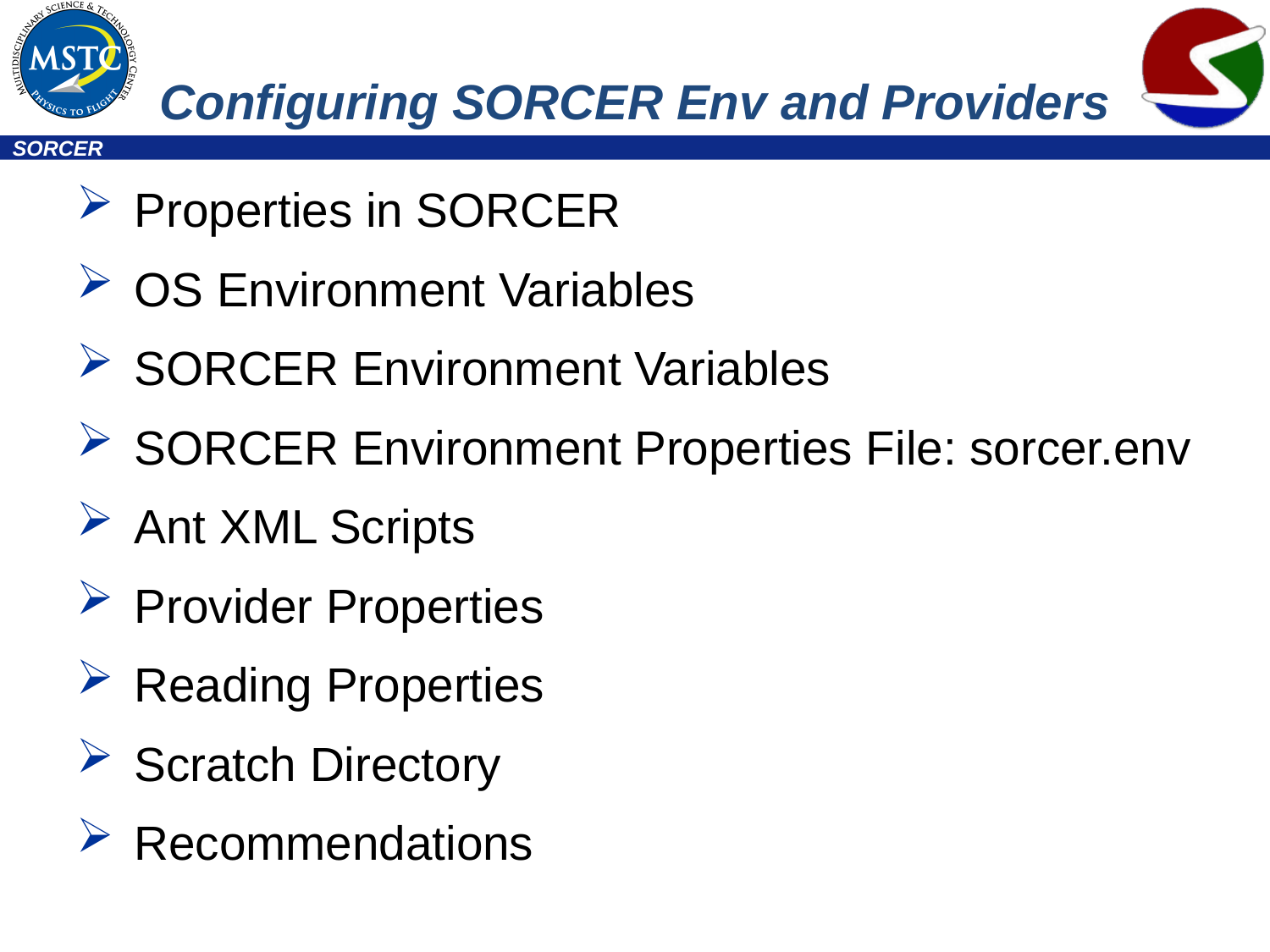

# Configuring SORCER Env and Providers
Properties in SORCER
OS Environment Variables
SORCER Environment Variables
SORCER Environment Properties File: sorcer.env
Ant XML Scripts
Provider Properties
Reading Properties
Scratch Directory
Recommendations